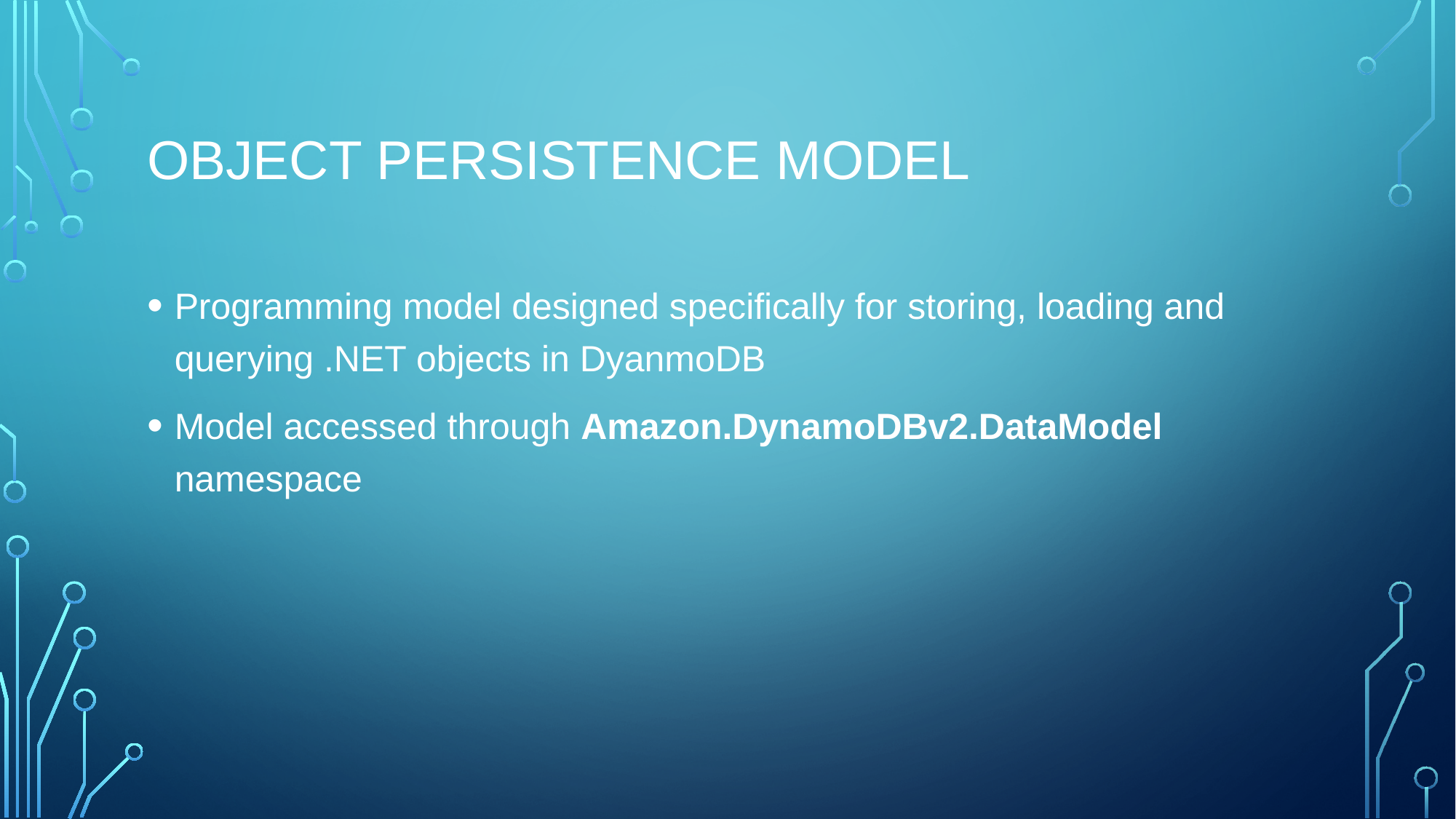

# Object Persistence Model
Programming model designed specifically for storing, loading and querying .NET objects in DyanmoDB
Model accessed through Amazon.DynamoDBv2.DataModel namespace